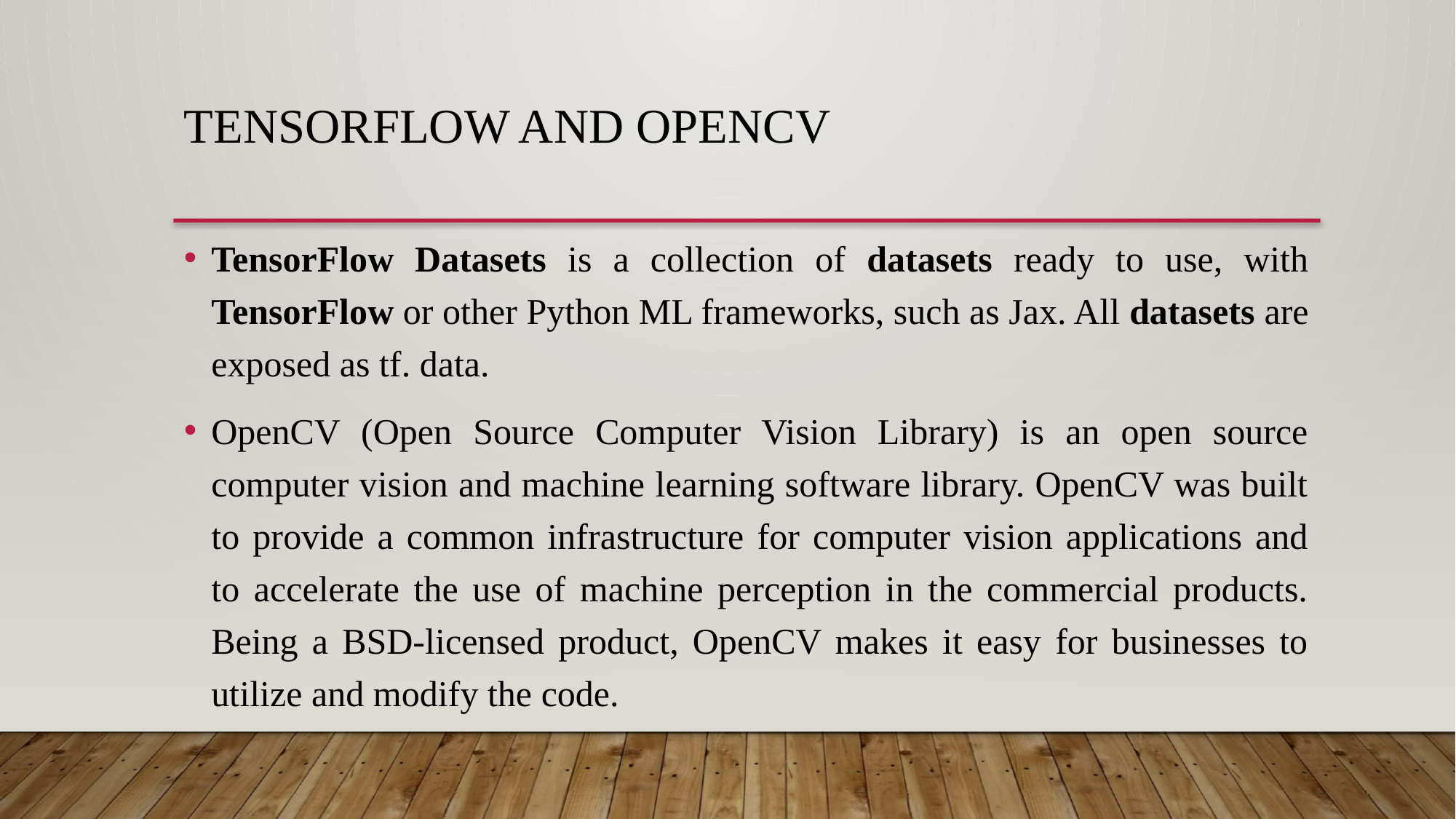

# Tensorflow and OpenCV
TensorFlow Datasets is a collection of datasets ready to use, with TensorFlow or other Python ML frameworks, such as Jax. All datasets are exposed as tf. data.
OpenCV (Open Source Computer Vision Library) is an open source computer vision and machine learning software library. OpenCV was built to provide a common infrastructure for computer vision applications and to accelerate the use of machine perception in the commercial products. Being a BSD-licensed product, OpenCV makes it easy for businesses to utilize and modify the code.